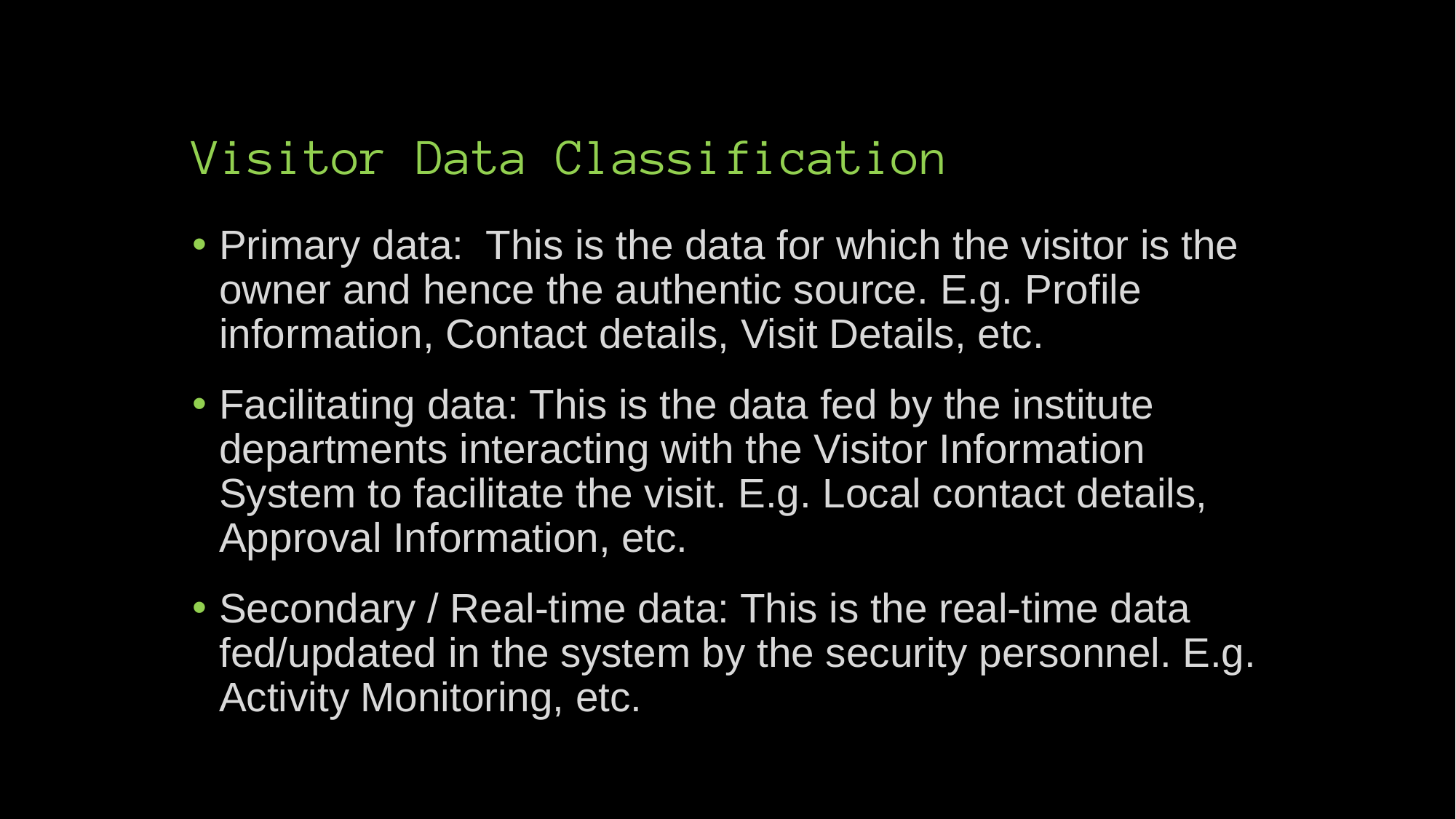

# Visitor Data Classification
Primary data:  This is the data for which the visitor is the owner and hence the authentic source. E.g. Profile information, Contact details, Visit Details, etc.
Facilitating data: This is the data fed by the institute departments interacting with the Visitor Information System to facilitate the visit. E.g. Local contact details, Approval Information, etc.
Secondary / Real-time data: This is the real-time data fed/updated in the system by the security personnel. E.g. Activity Monitoring, etc.